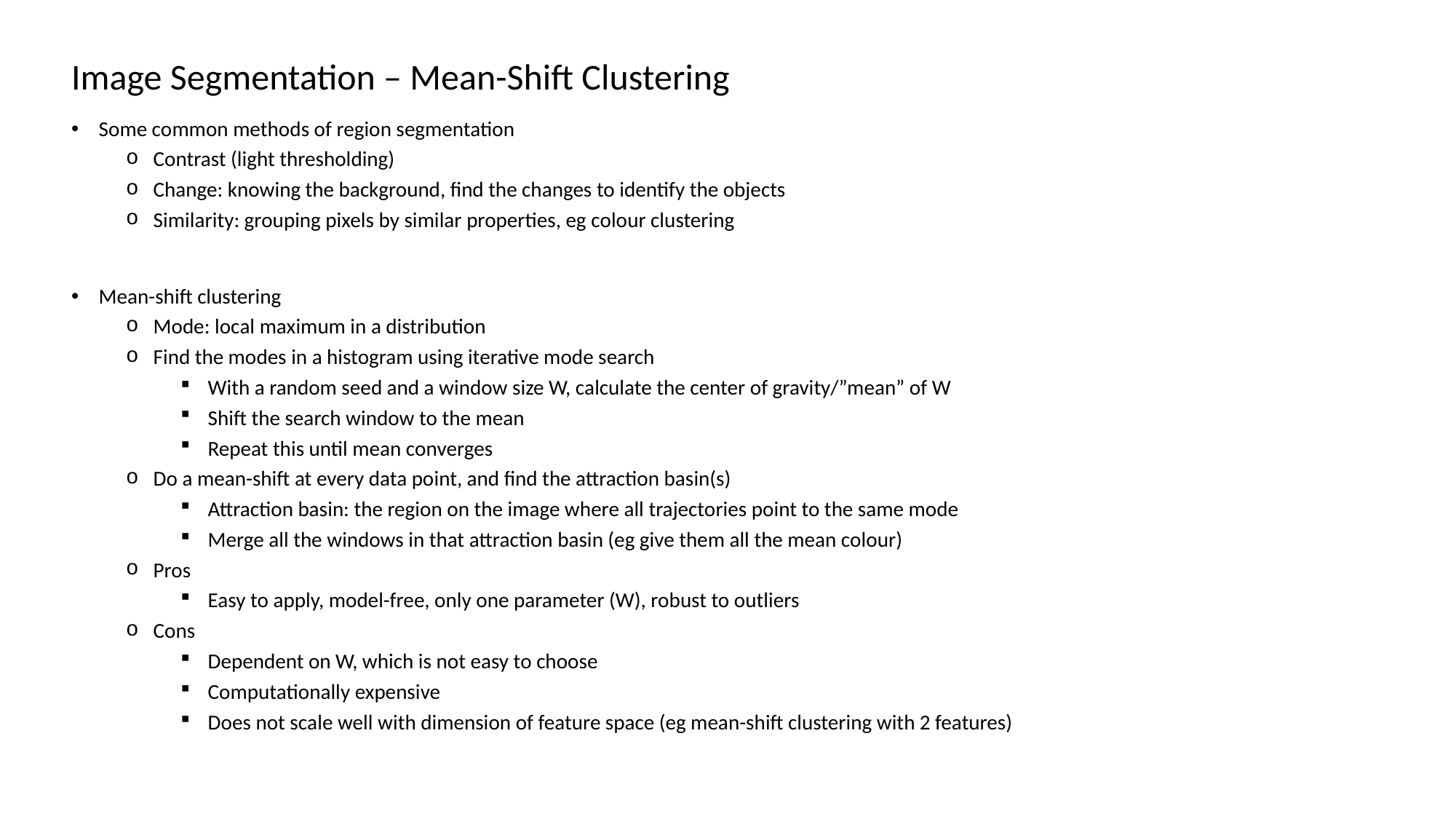

# Image Segmentation – Mean-Shift Clustering
Some common methods of region segmentation
Contrast (light thresholding)
Change: knowing the background, find the changes to identify the objects
Similarity: grouping pixels by similar properties, eg colour clustering

Mean-shift clustering
Mode: local maximum in a distribution
Find the modes in a histogram using iterative mode search
With a random seed and a window size W, calculate the center of gravity/”mean” of W
Shift the search window to the mean
Repeat this until mean converges
Do a mean-shift at every data point, and find the attraction basin(s)
Attraction basin: the region on the image where all trajectories point to the same mode
Merge all the windows in that attraction basin (eg give them all the mean colour)
Pros
Easy to apply, model-free, only one parameter (W), robust to outliers
Cons
Dependent on W, which is not easy to choose
Computationally expensive
Does not scale well with dimension of feature space (eg mean-shift clustering with 2 features)